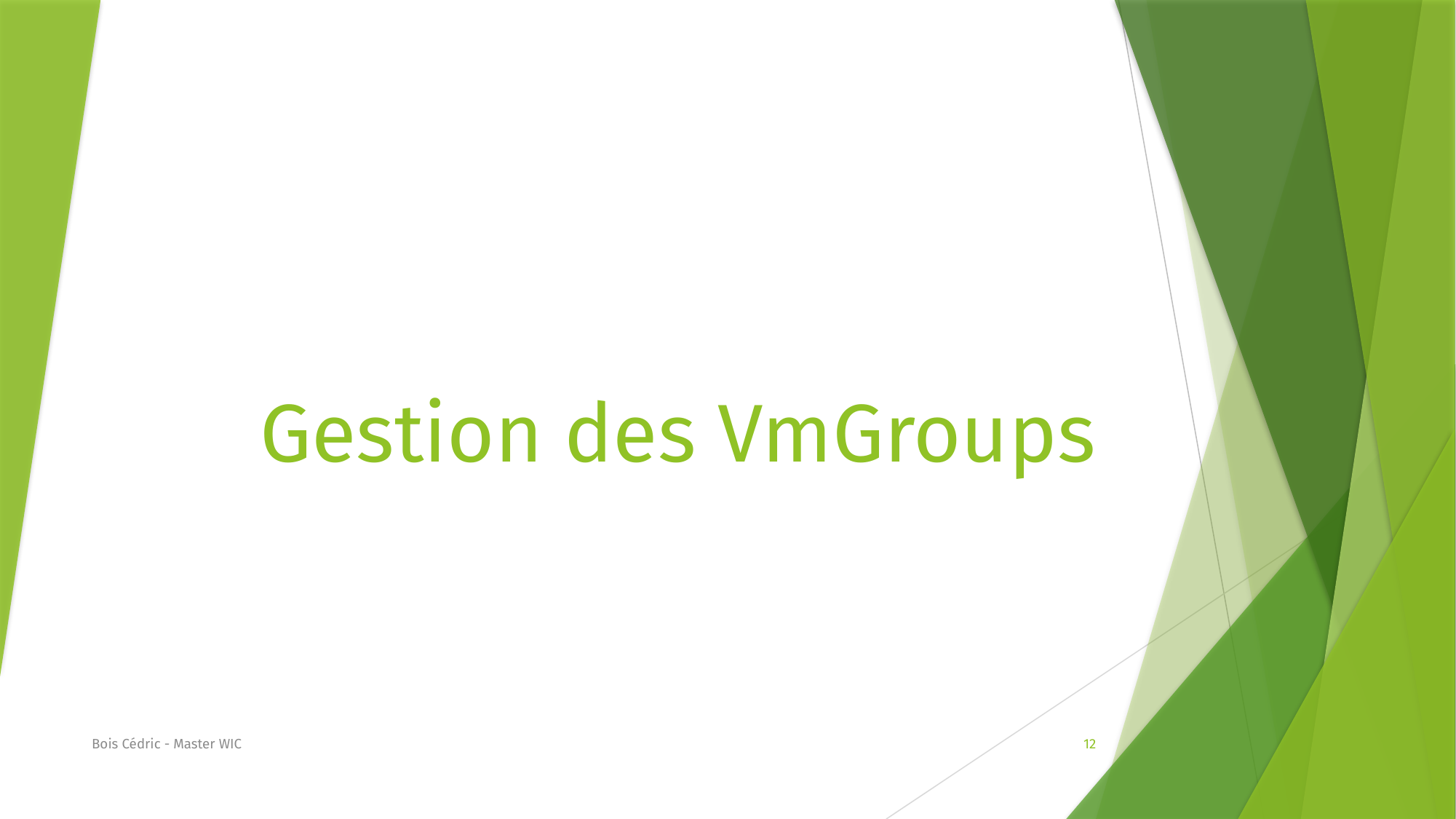

# Gestion des VmGroups

Bois Cédric - Master WIC
12